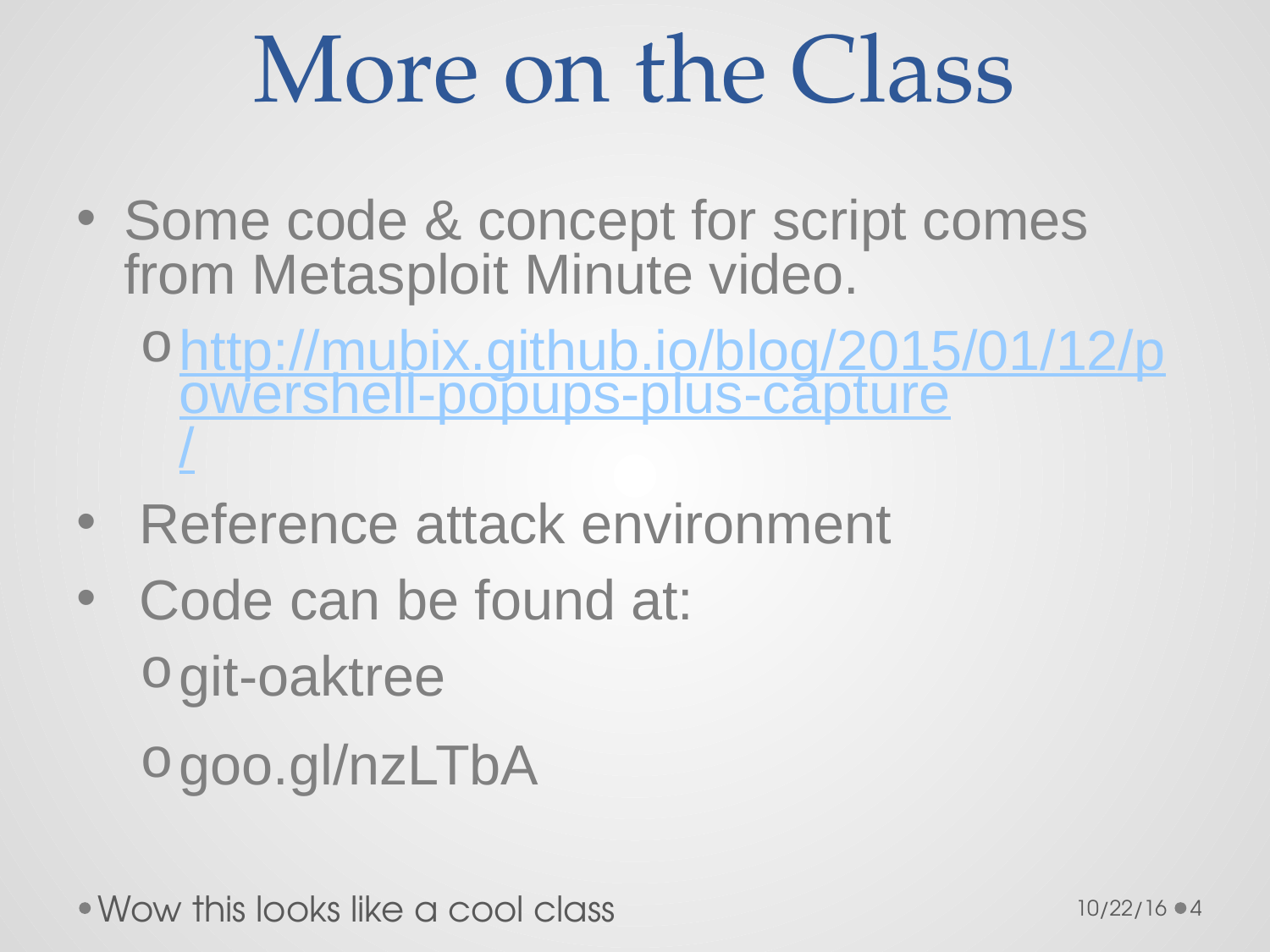

# More on the Class
Some code & concept for script comes from Metasploit Minute video.
http://mubix.github.io/blog/2015/01/12/powershell-popups-plus-capture/
 Reference attack environment
 Code can be found at:
git-oaktree
goo.gl/nzLTbA
Wow this looks like a cool class
10/22/16
4